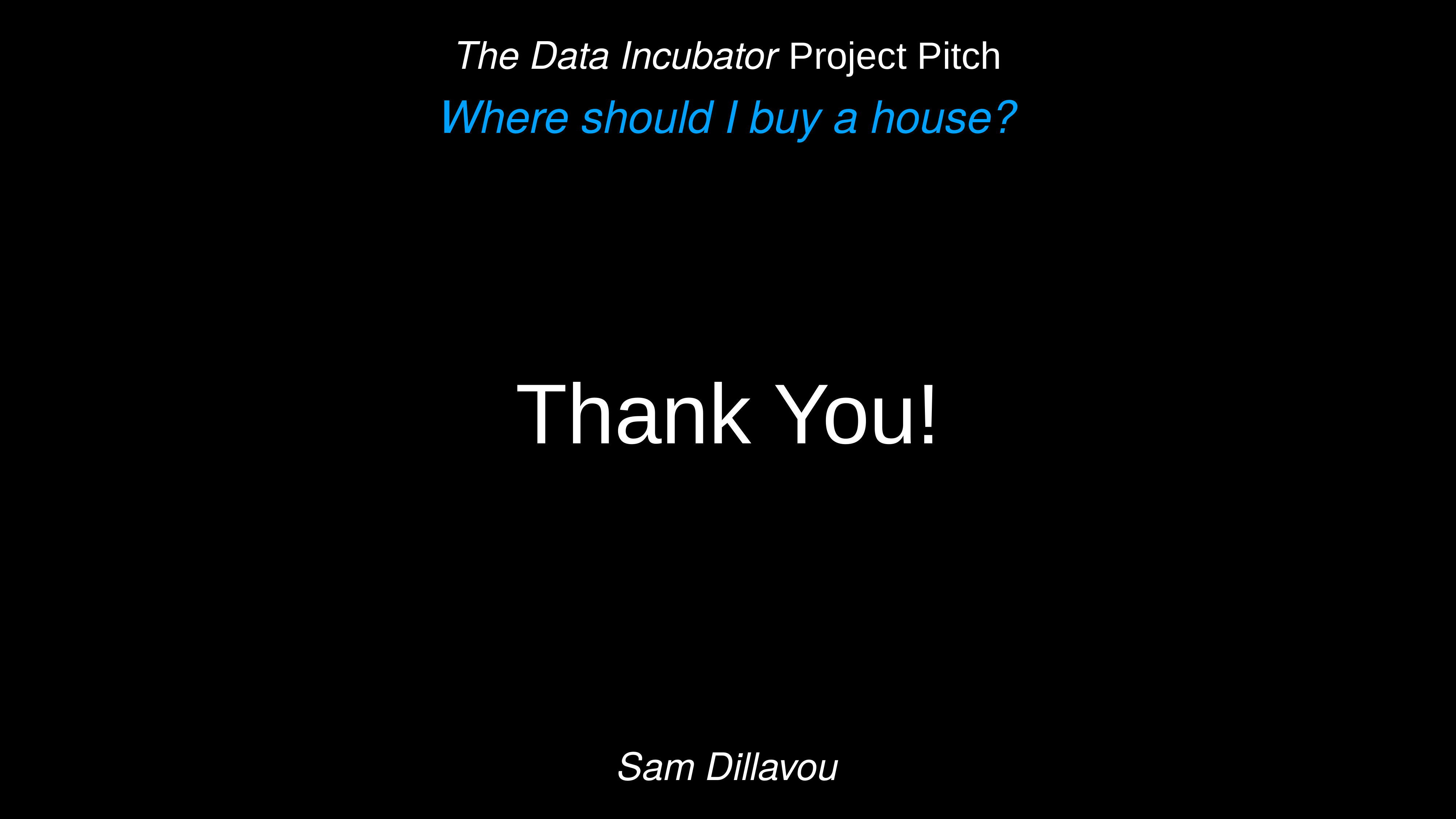

6
The Data Incubator Project Pitch
Where should I buy a house?
# Thank You!
Sam Dillavou